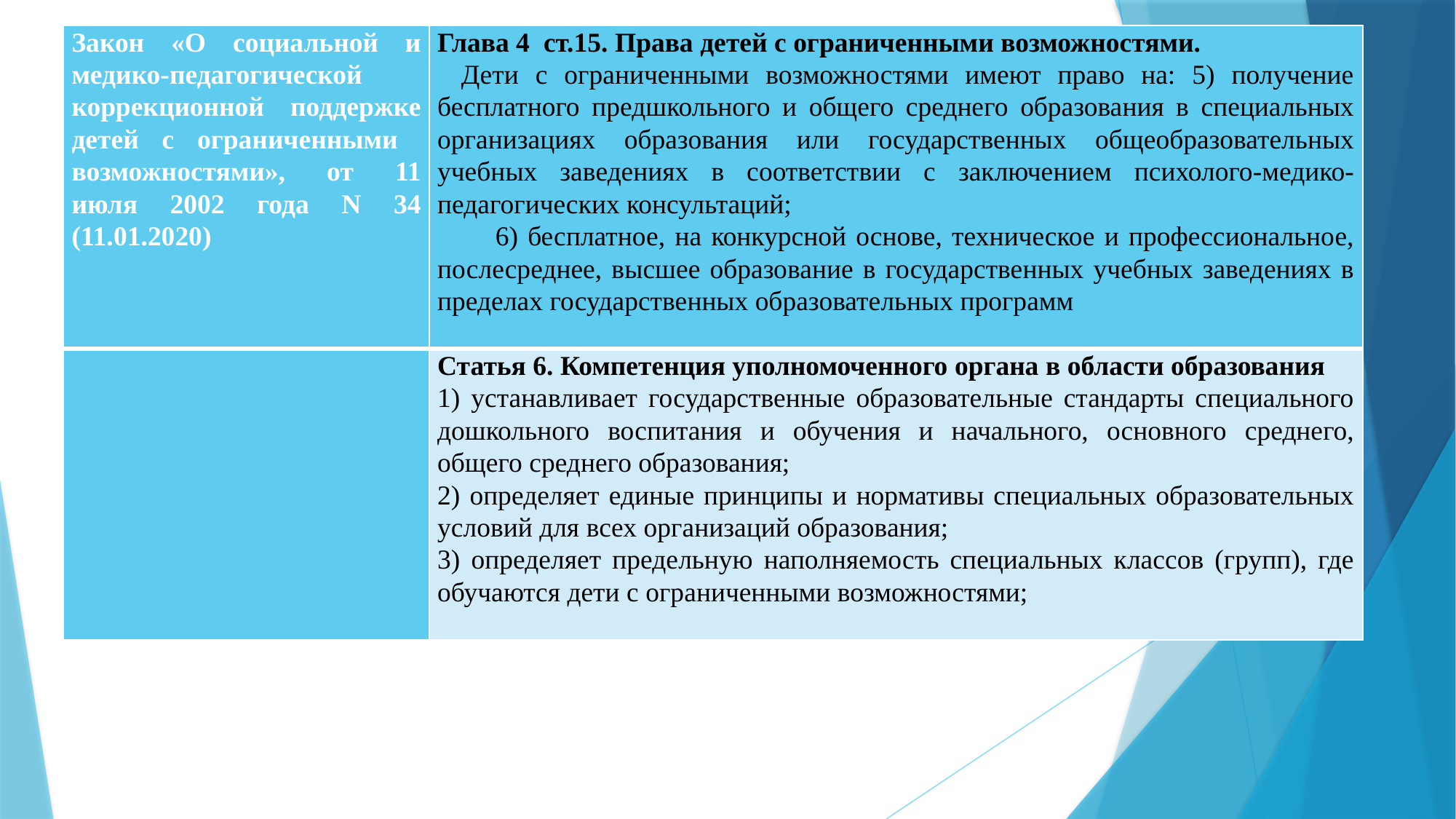

| Закон «О социальной и медико-педагогической коррекционной поддержке детей с ограниченными возможностями», от 11 июля 2002 года N 34 (11.01.2020) | Глава 4 ст.15. Права детей с ограниченными возможностями.  Дети с ограниченными возможностями имеют право на: 5) получение бесплатного предшкольного и общего среднего образования в специальных организациях образования или государственных общеобразовательных учебных заведениях в соответствии с заключением психолого-медико-педагогических консультаций; 6) бесплатное, на конкурсной основе, техническое и профессиональное, послесреднее, высшее образование в государственных учебных заведениях в пределах государственных образовательных программ |
| --- | --- |
|  | Статья 6. Компетенция уполномоченного органа в области образования 1) устанавливает государственные образовательные стандарты специального дошкольного воспитания и обучения и начального, основного среднего, общего среднего образования; 2) определяет единые принципы и нормативы специальных образовательных условий для всех организаций образования; 3) определяет предельную наполняемость специальных классов (групп), где обучаются дети с ограниченными возможностями; |